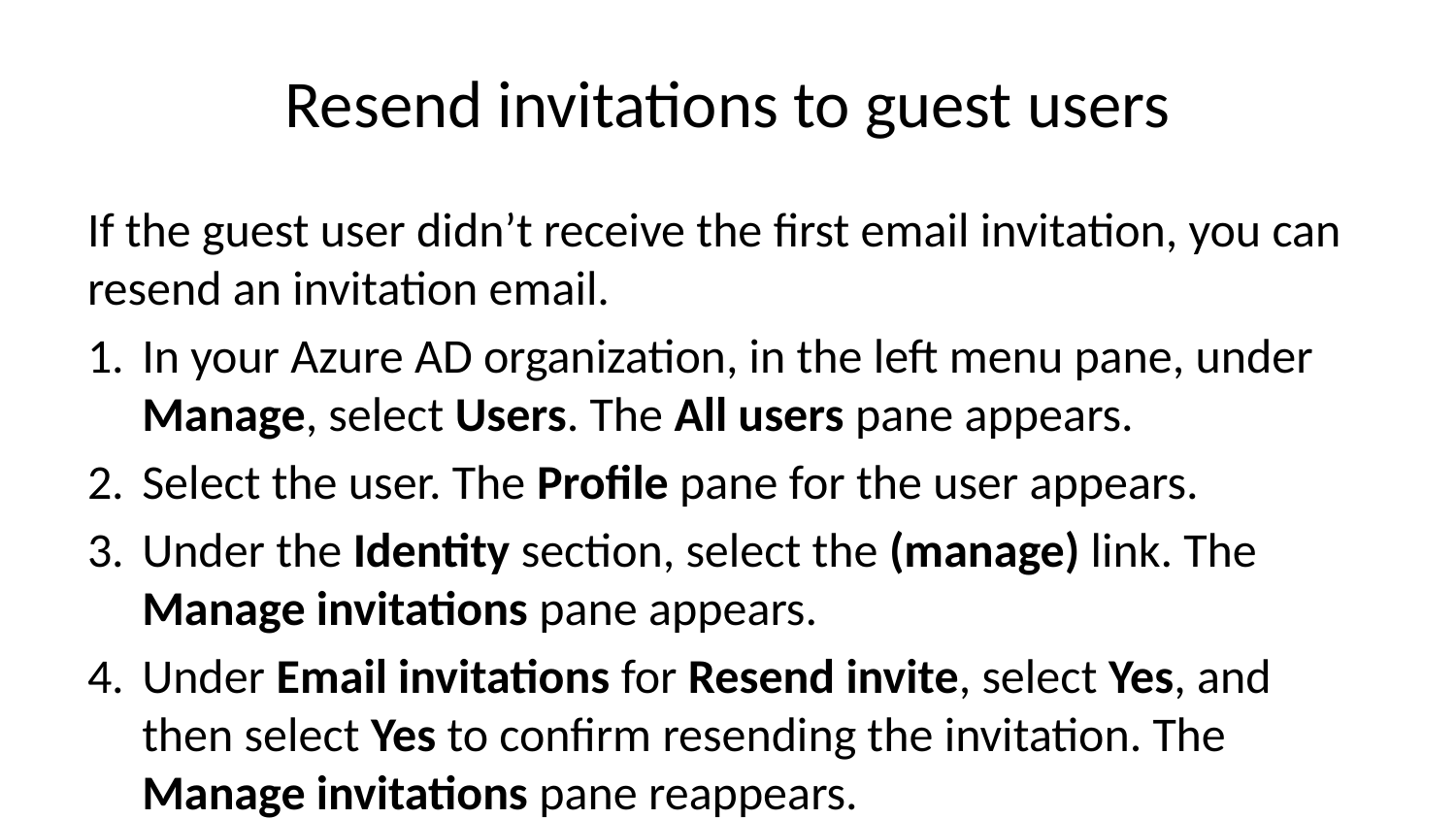

# Resend invitations to guest users
If the guest user didn’t receive the first email invitation, you can resend an invitation email.
In your Azure AD organization, in the left menu pane, under Manage, select Users. The All users pane appears.
Select the user. The Profile pane for the user appears.
Under the Identity section, select the (manage) link. The Manage invitations pane appears.
Under Email invitations for Resend invite, select Yes, and then select Yes to confirm resending the invitation. The Manage invitations pane reappears.
Select Done.
Need help? See our troubleshooting guide or provide specific feedback by reporting an issue.